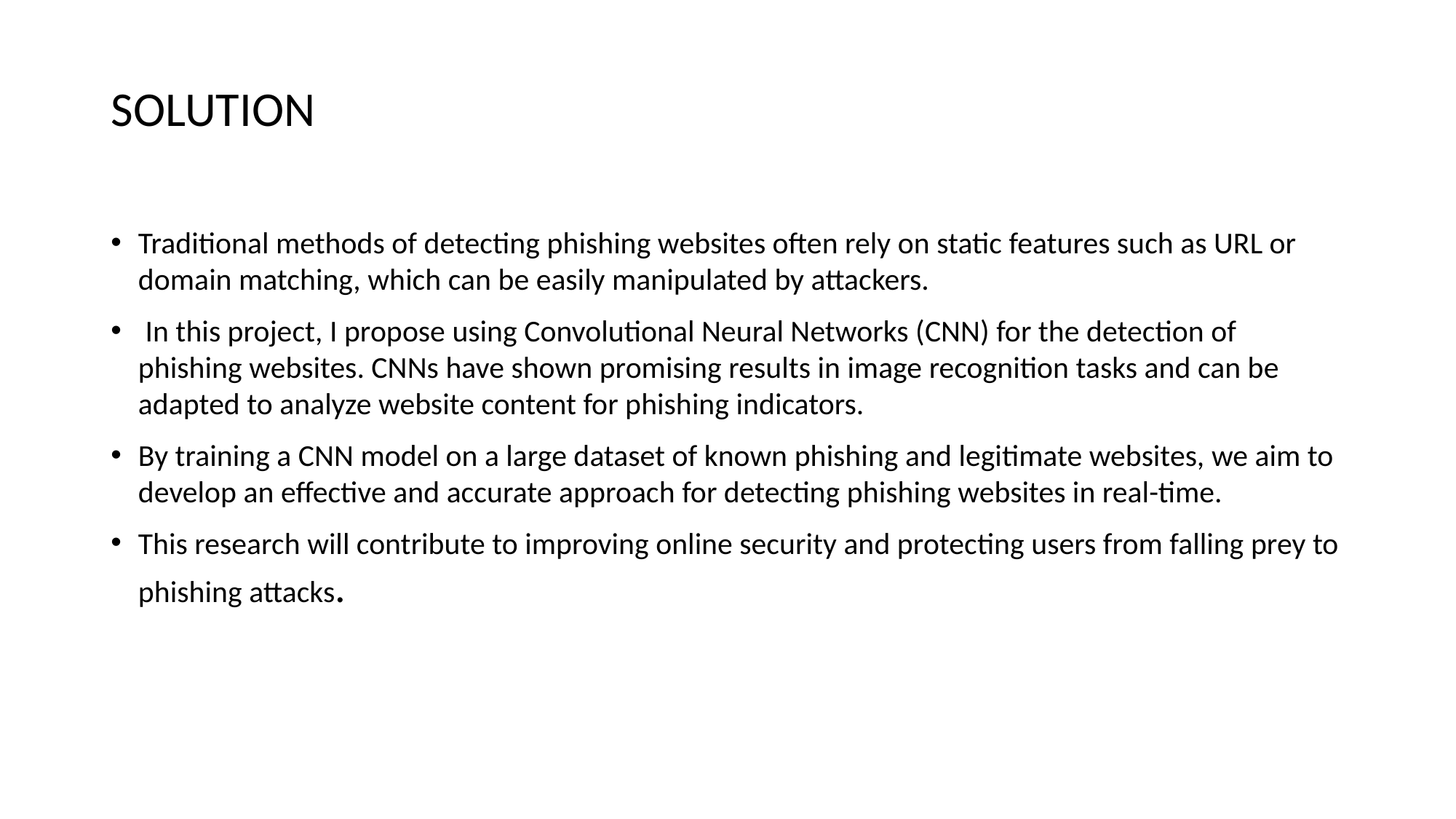

# SOLUTION
Traditional methods of detecting phishing websites often rely on static features such as URL or domain matching, which can be easily manipulated by attackers.
 In this project, I propose using Convolutional Neural Networks (CNN) for the detection of phishing websites. CNNs have shown promising results in image recognition tasks and can be adapted to analyze website content for phishing indicators.
By training a CNN model on a large dataset of known phishing and legitimate websites, we aim to develop an effective and accurate approach for detecting phishing websites in real-time.
This research will contribute to improving online security and protecting users from falling prey to phishing attacks.